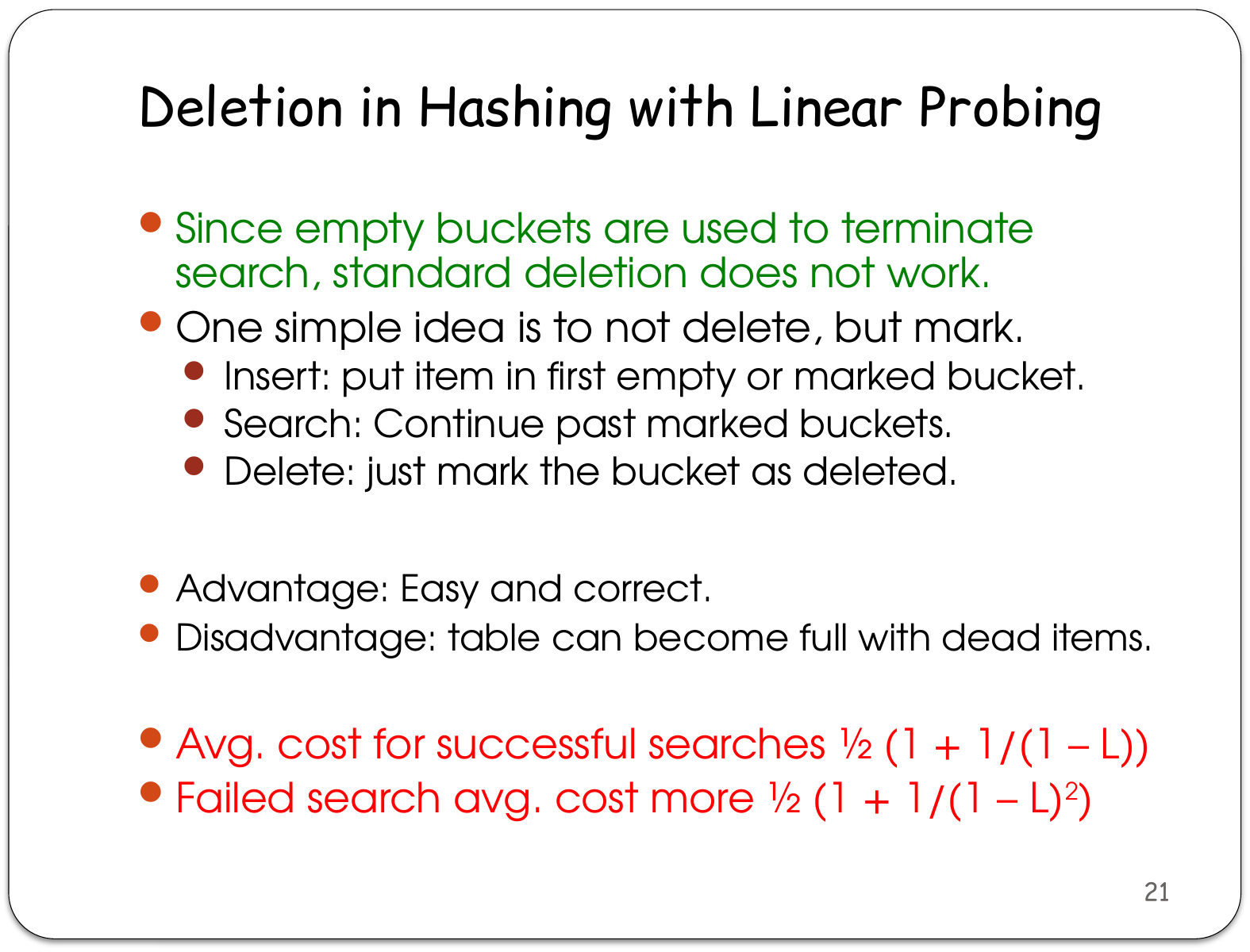

# Deletion in Hashing with Linear Probing
Since empty buckets are used to terminate search, standard deletion does not work.
One simple idea is to not delete, but mark.
 Insert: put item in first empty or marked bucket.
 Search: Continue past marked buckets.
 Delete: just mark the bucket as deleted.

Advantage: Easy and correct.
Disadvantage: table can become full with dead items.

Avg. cost for successful searches ½ (1 + 1/(1 – L))
Failed search avg. cost more ½ (1 + 1/(1 – L)2)

21